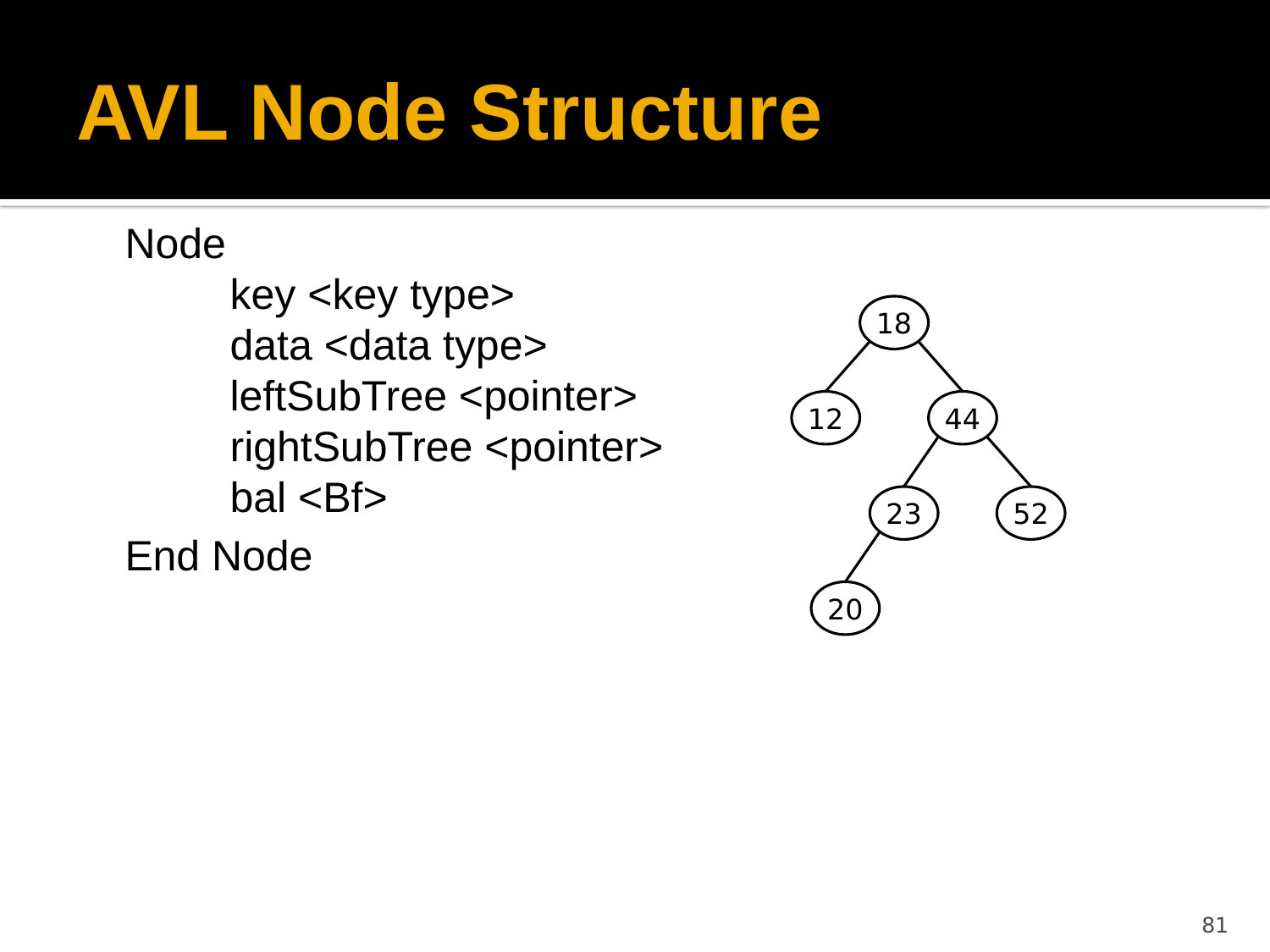

# AVL Node Structure
Node
	key <key type>
	data <data type>
	leftSubTree <pointer>
	rightSubTree <pointer>
	bal <Bf>
End Node
18
12
44
23
52
20
81